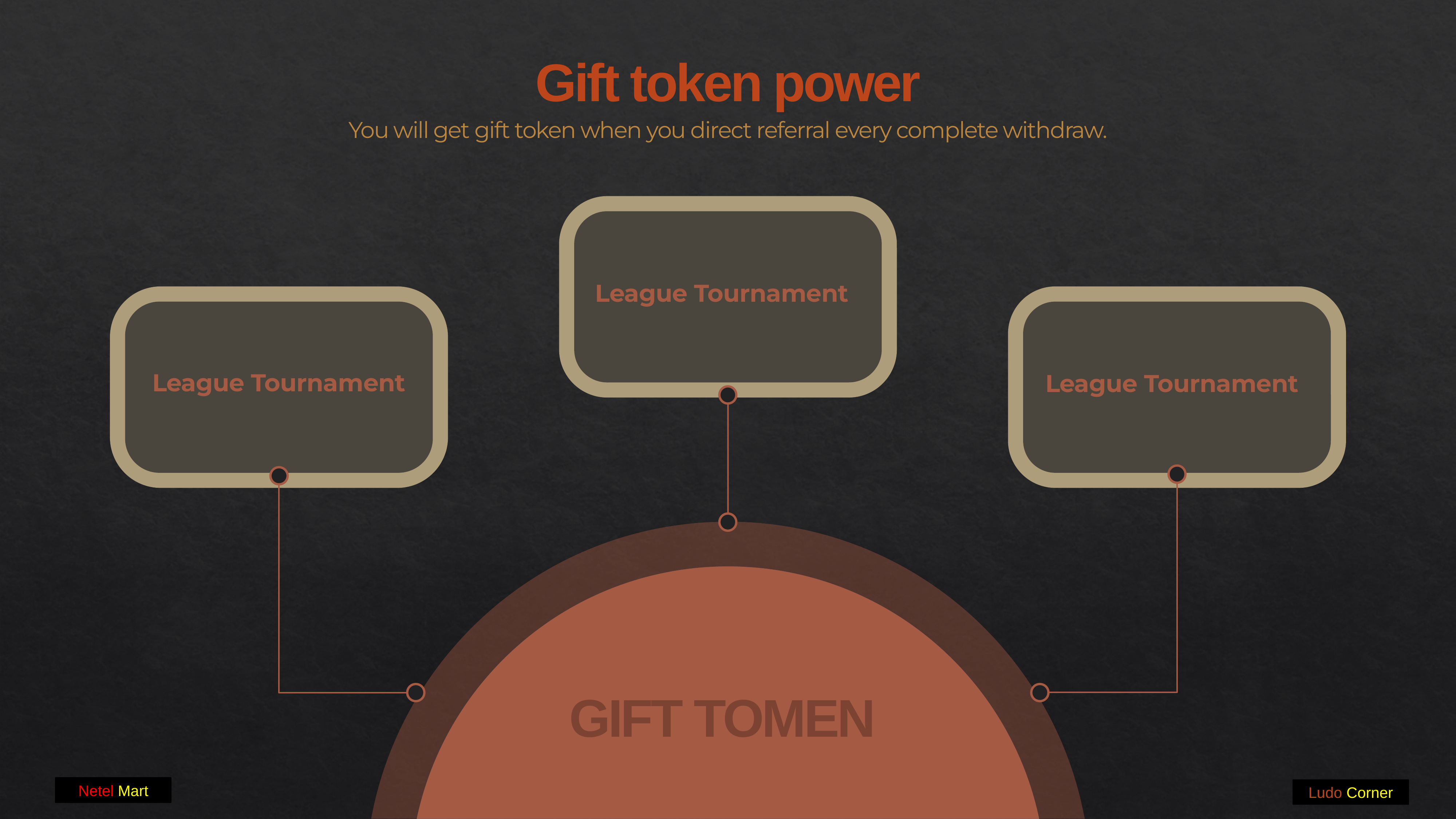

Gift token power
You will get gift token when you direct referral every complete withdraw.

League Tournament

League Tournament
League Tournament

GIFT TOMEN

Netel Mart
Ludo Corner